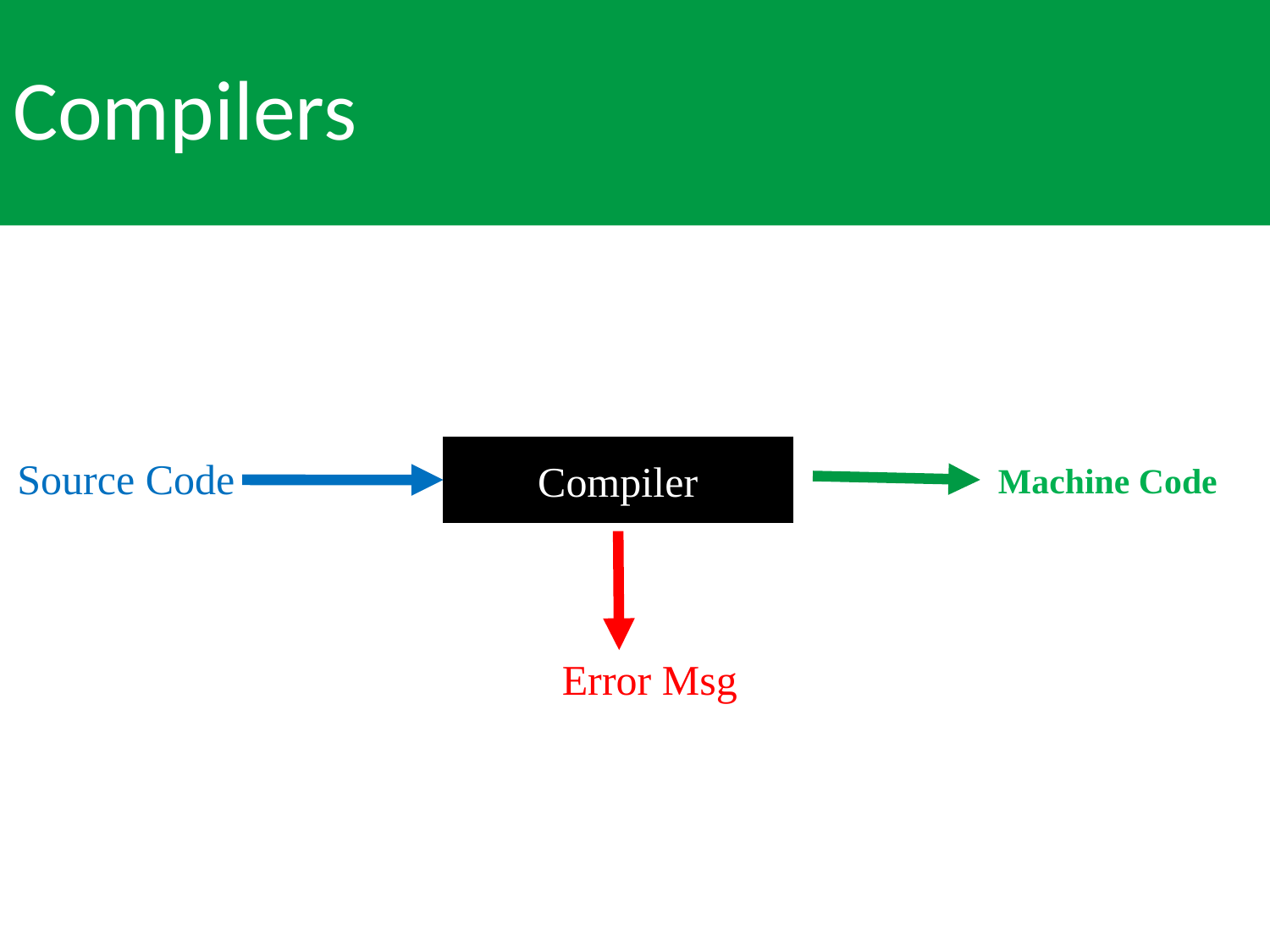

# Compilers

Compiler
Source Code
Machine Code

Error Msg
14